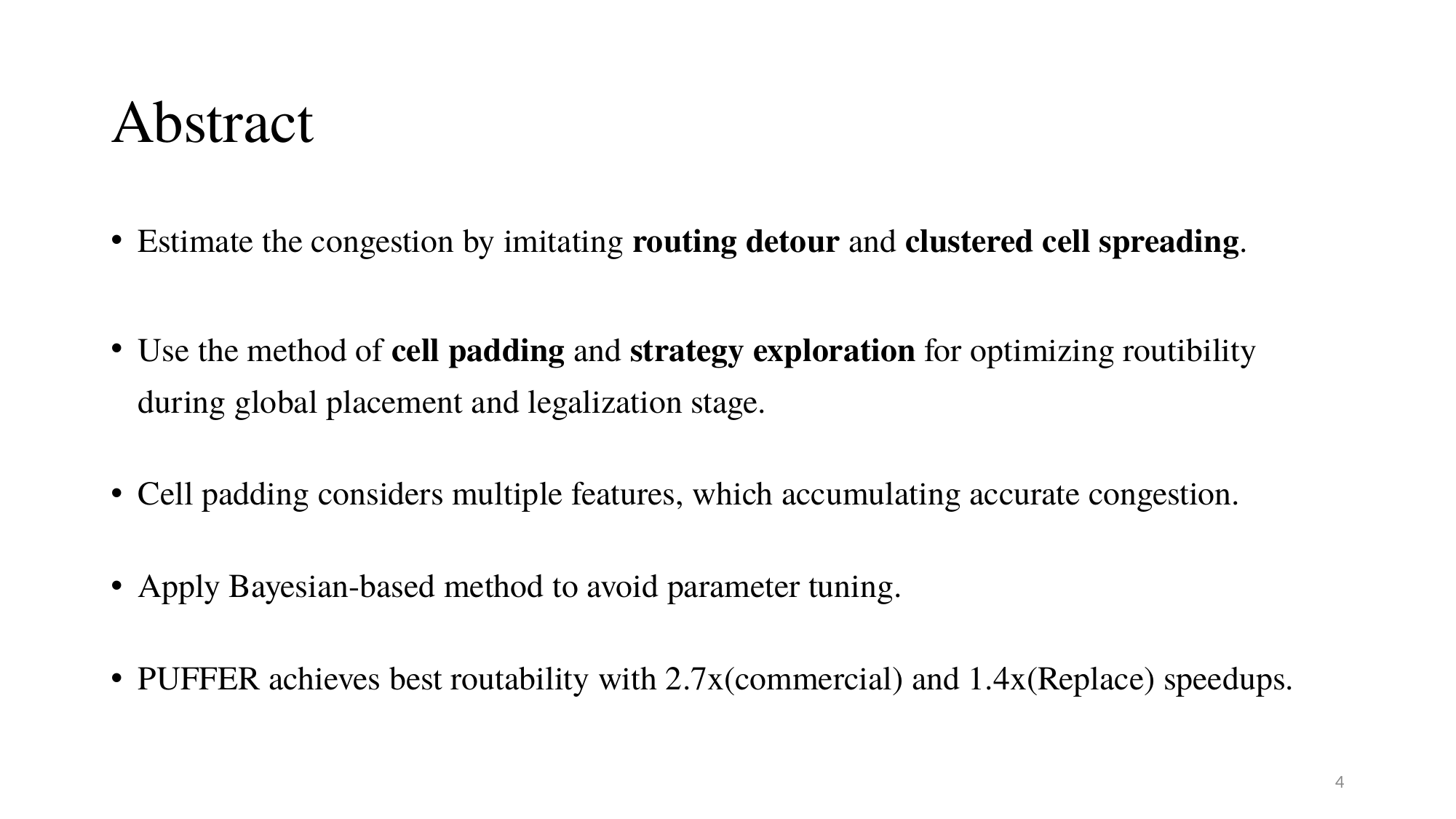

# Abstract
Estimate the congestion by imitating routing detour and clustered cell spreading.

Use the method of cell padding and strategy exploration for optimizing routibility during global placement and legalization stage.

Cell padding considers multiple features, which accumulating accurate congestion.

Apply Bayesian-based method to avoid parameter tuning.

PUFFER achieves best routability with 2.7x(commercial) and 1.4x(Replace) speedups.
4